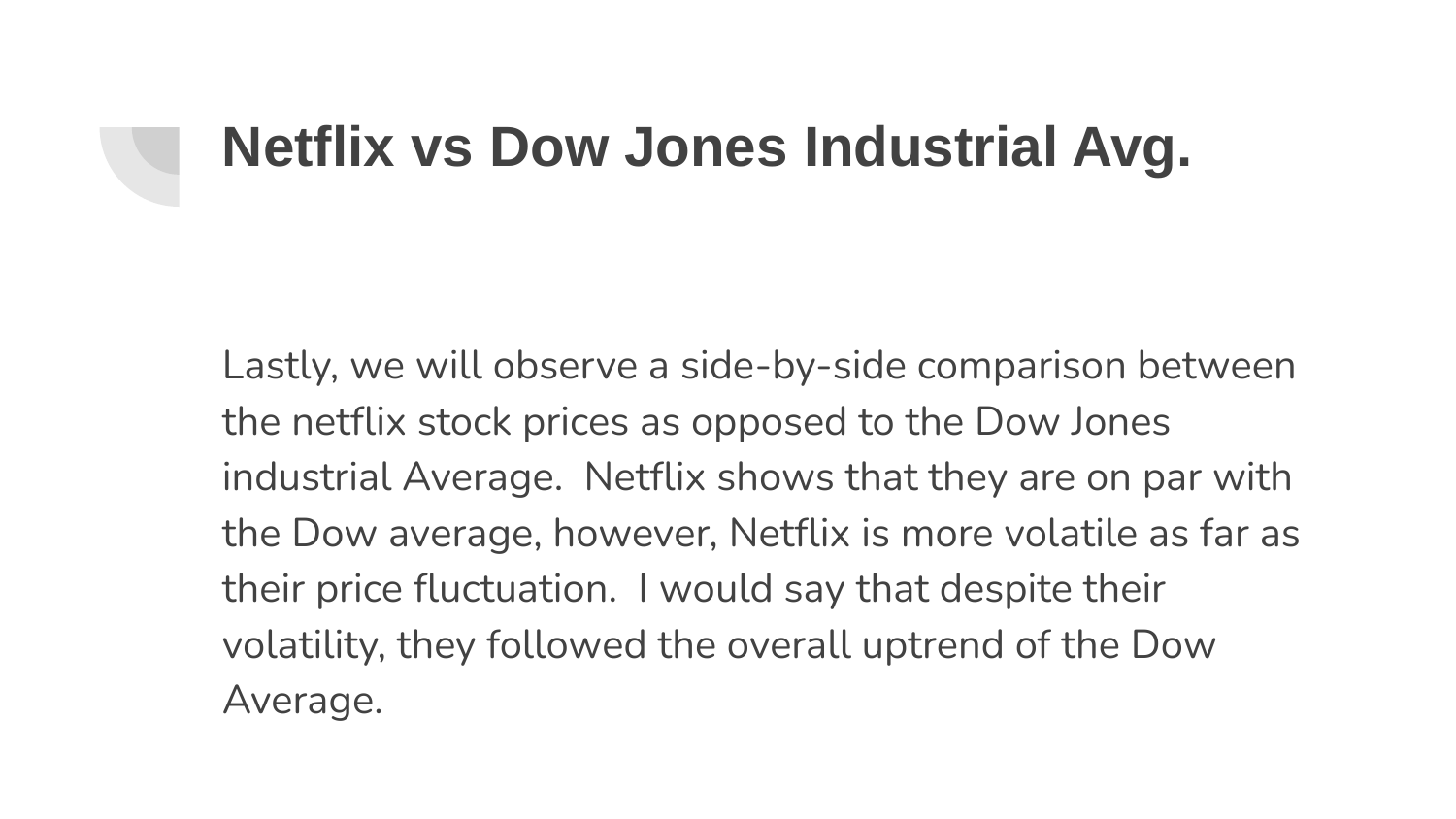

# Netflix vs Dow Jones Industrial Avg.
Lastly, we will observe a side-by-side comparison between the netflix stock prices as opposed to the Dow Jones industrial Average.  Netflix shows that they are on par with the Dow average, however, Netflix is more volatile as far as their price fluctuation.  I would say that despite their volatility, they followed the overall uptrend of the Dow Average.